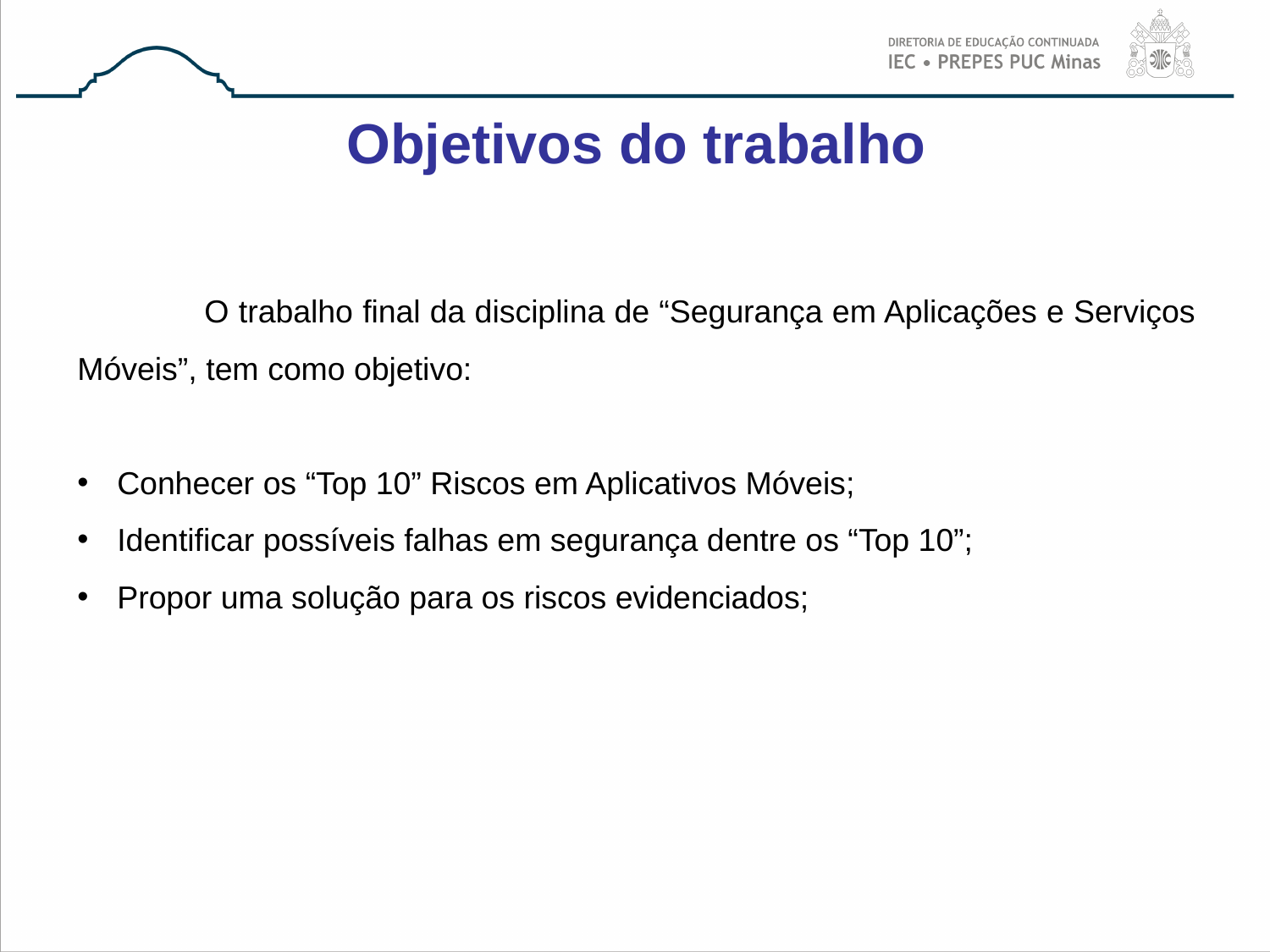

# Objetivos do trabalho
	O trabalho final da disciplina de “Segurança em Aplicações e Serviços Móveis”, tem como objetivo:

Conhecer os “Top 10” Riscos em Aplicativos Móveis;
Identificar possíveis falhas em segurança dentre os “Top 10”;
Propor uma solução para os riscos evidenciados;